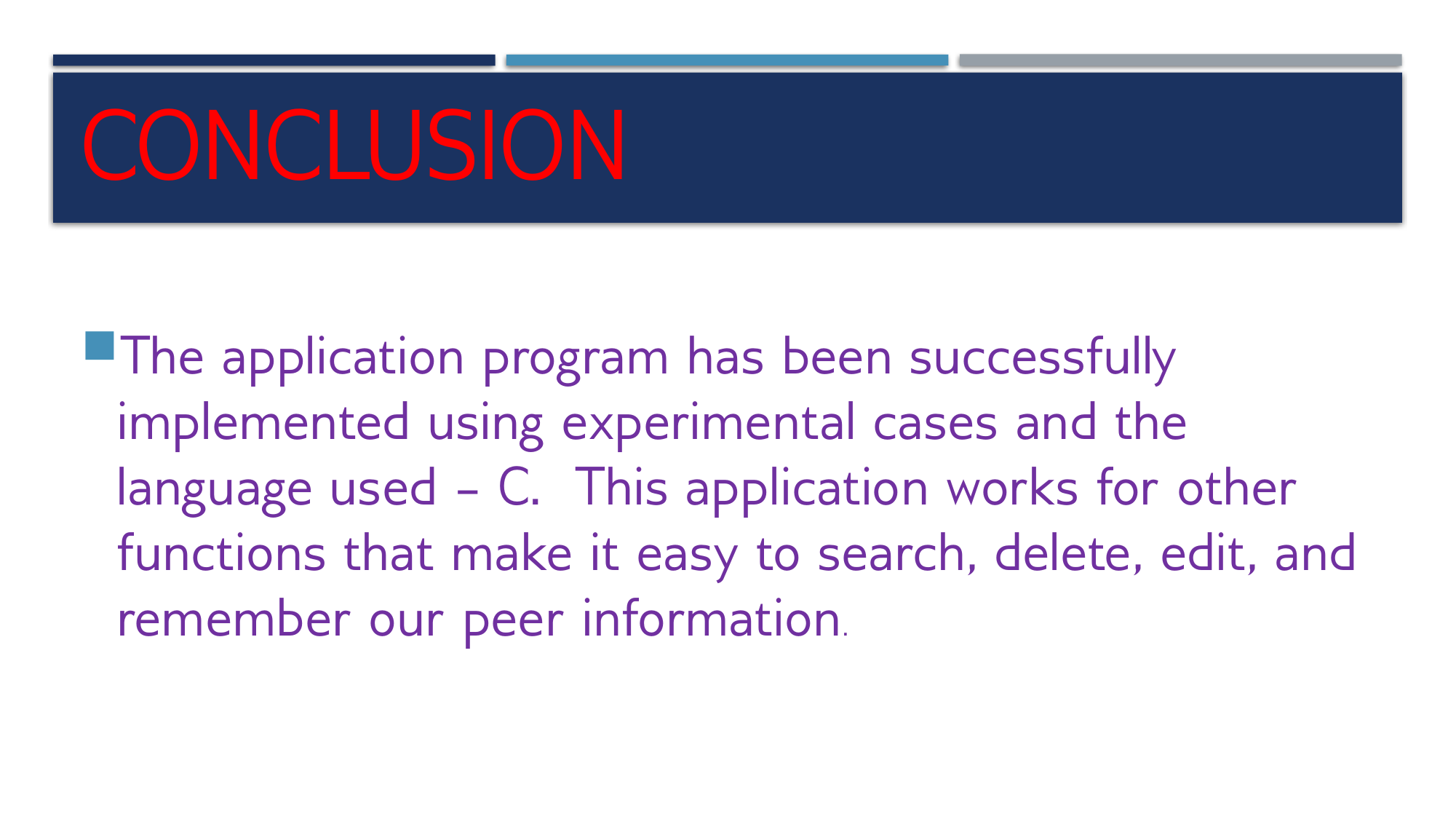

# CONCLUSION
The application program has been successfully implemented using experimental cases and the language used – C.  This application works for other functions that make it easy to search, delete, edit, and remember our peer information.